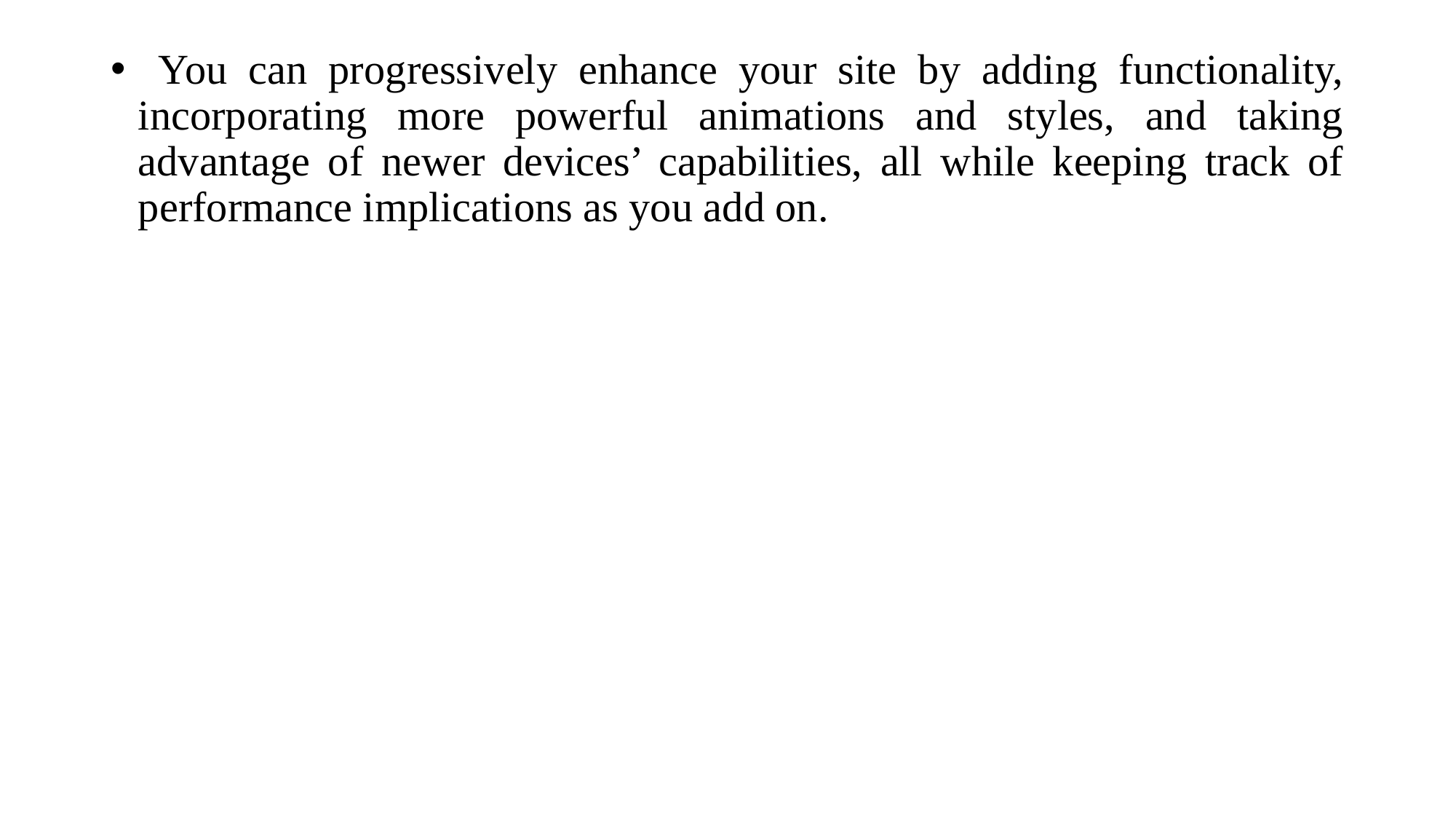

You can progressively enhance your site by adding functionality, incorporating more powerful animations and styles, and taking advantage of newer devices’ capabilities, all while keeping track of performance implications as you add on.